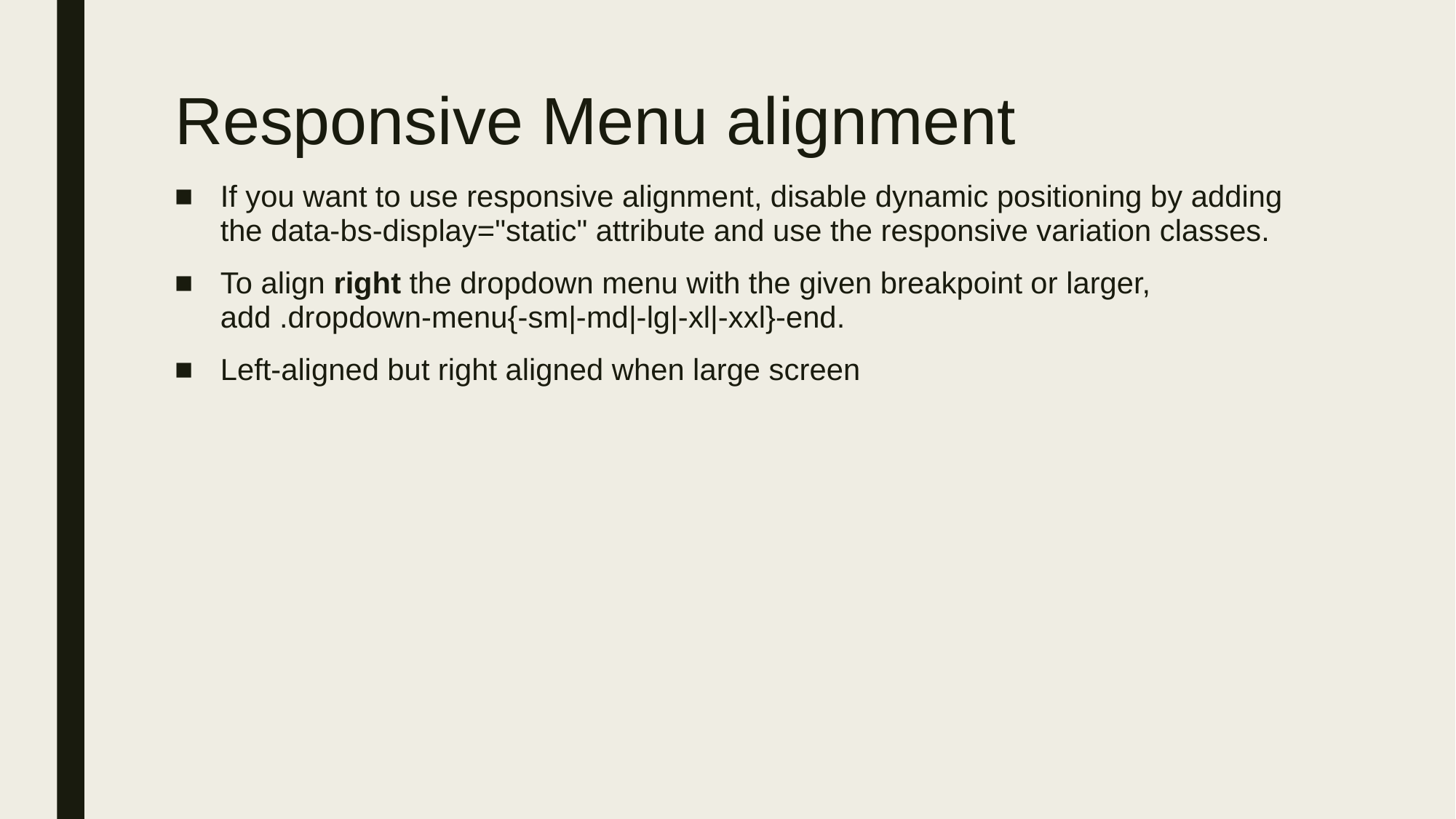

# Responsive Menu alignment
If you want to use responsive alignment, disable dynamic positioning by adding the data-bs-display="static" attribute and use the responsive variation classes.
To align right the dropdown menu with the given breakpoint or larger, add .dropdown-menu{-sm|-md|-lg|-xl|-xxl}-end.
Left-aligned but right aligned when large screen